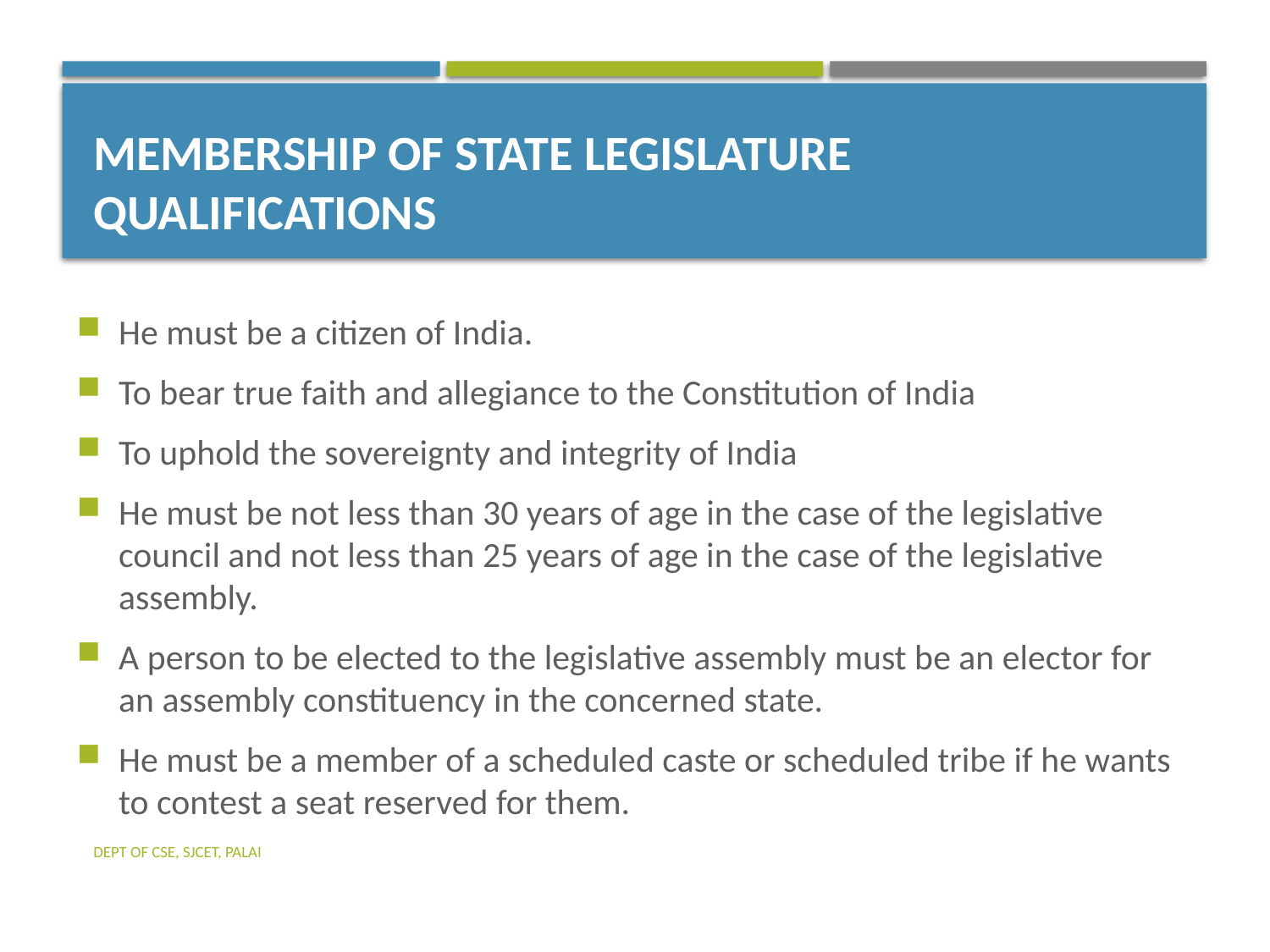

# MEMBERSHIP OF STATE LEGISLATURE Qualifications
He must be a citizen of India.
To bear true faith and allegiance to the Constitution of India
To uphold the sovereignty and integrity of India
He must be not less than 30 years of age in the case of the legislative council and not less than 25 years of age in the case of the legislative assembly.
A person to be elected to the legislative assembly must be an elector for an assembly constituency in the concerned state.
He must be a member of a scheduled caste or scheduled tribe if he wants to contest a seat reserved for them.
Dept of CSE, SJCET, Palai